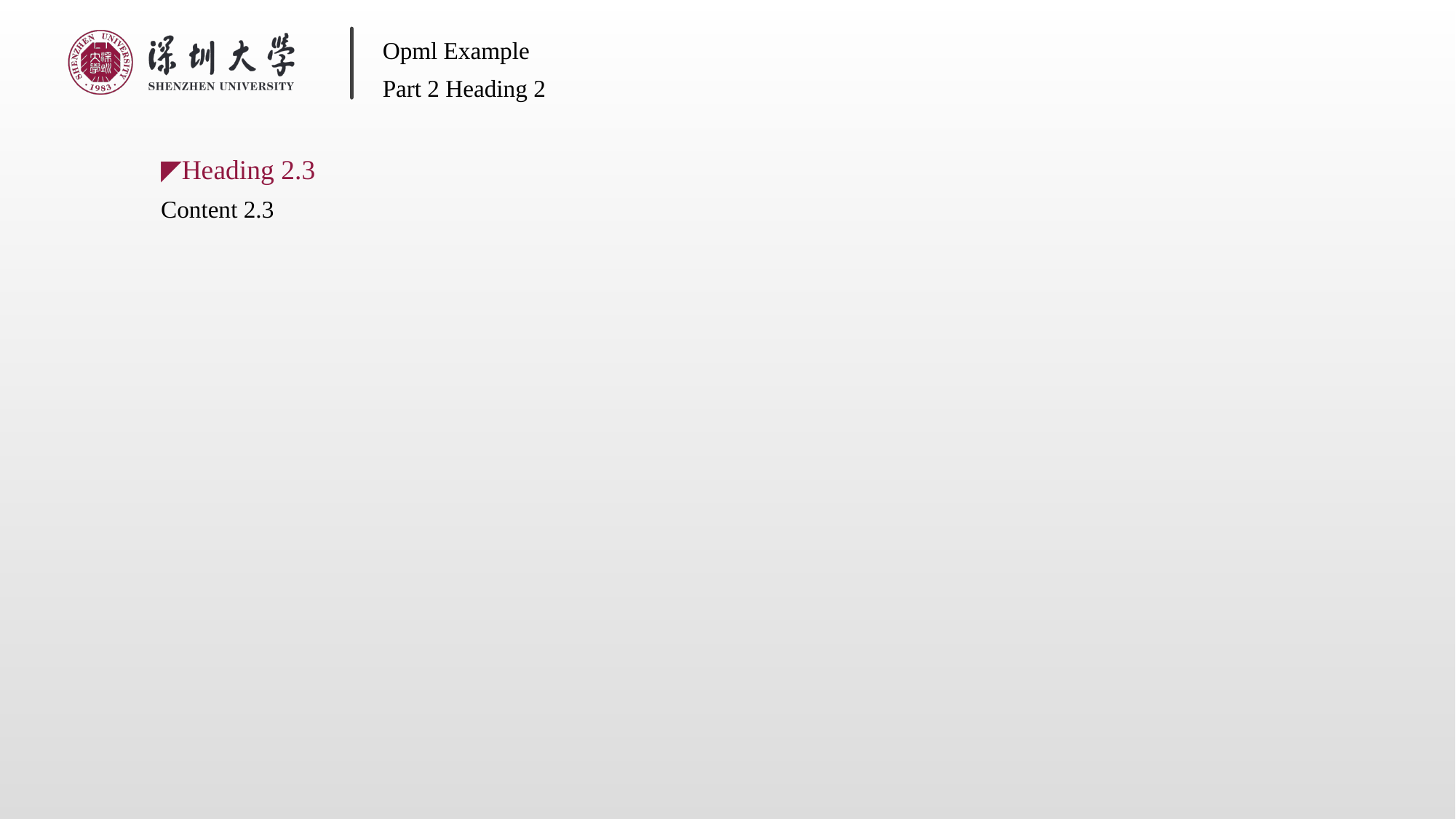

Opml Example
Part 2 Heading 2
◤Heading 2.3
Content 2.3